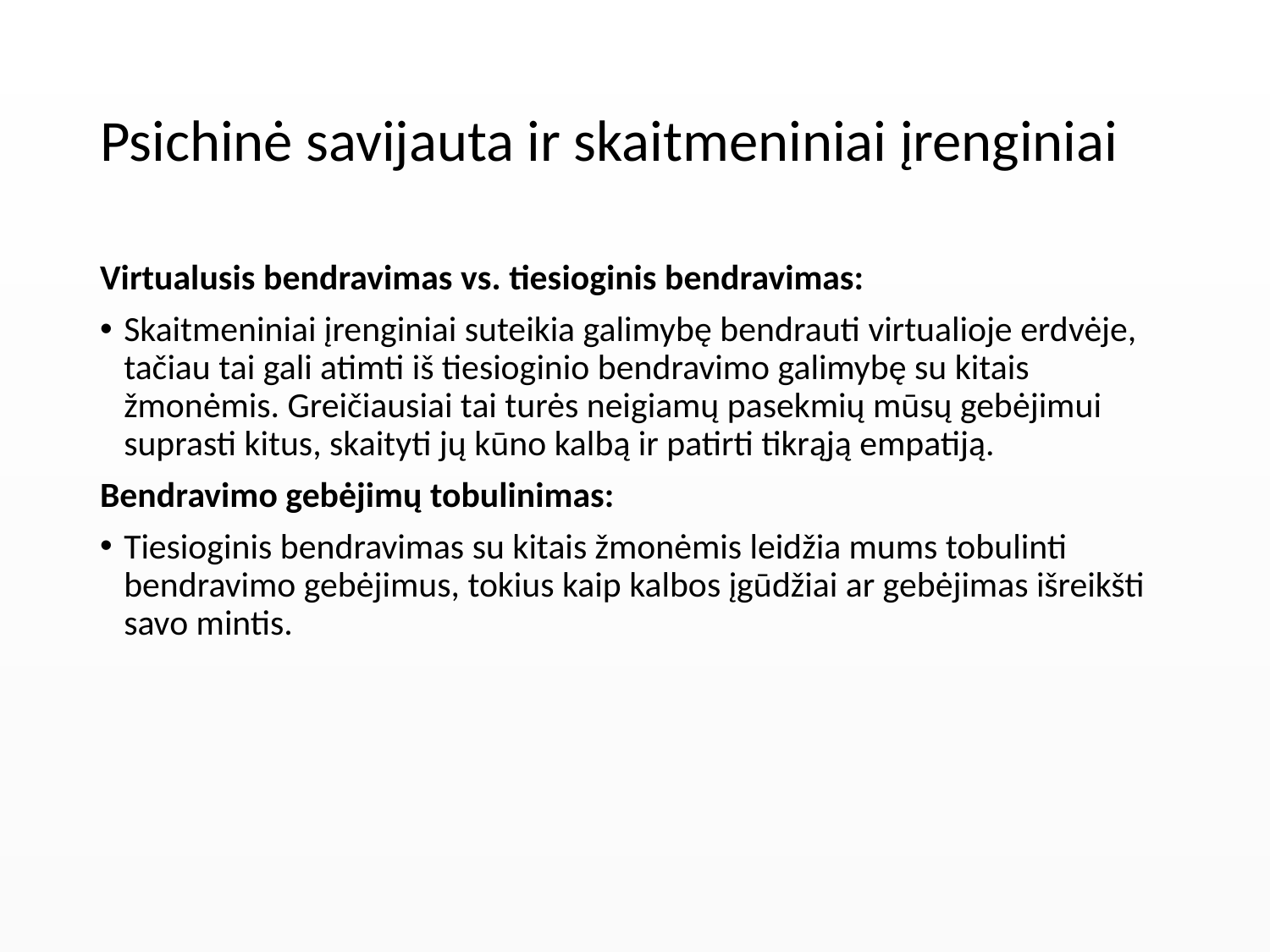

# Psichinė savijauta ir skaitmeniniai įrenginiai
Virtualusis bendravimas vs. tiesioginis bendravimas:
Skaitmeniniai įrenginiai suteikia galimybę bendrauti virtualioje erdvėje, tačiau tai gali atimti iš tiesioginio bendravimo galimybę su kitais žmonėmis. Greičiausiai tai turės neigiamų pasekmių mūsų gebėjimui suprasti kitus, skaityti jų kūno kalbą ir patirti tikrąją empatiją.
Bendravimo gebėjimų tobulinimas:
Tiesioginis bendravimas su kitais žmonėmis leidžia mums tobulinti bendravimo gebėjimus, tokius kaip kalbos įgūdžiai ar gebėjimas išreikšti savo mintis.